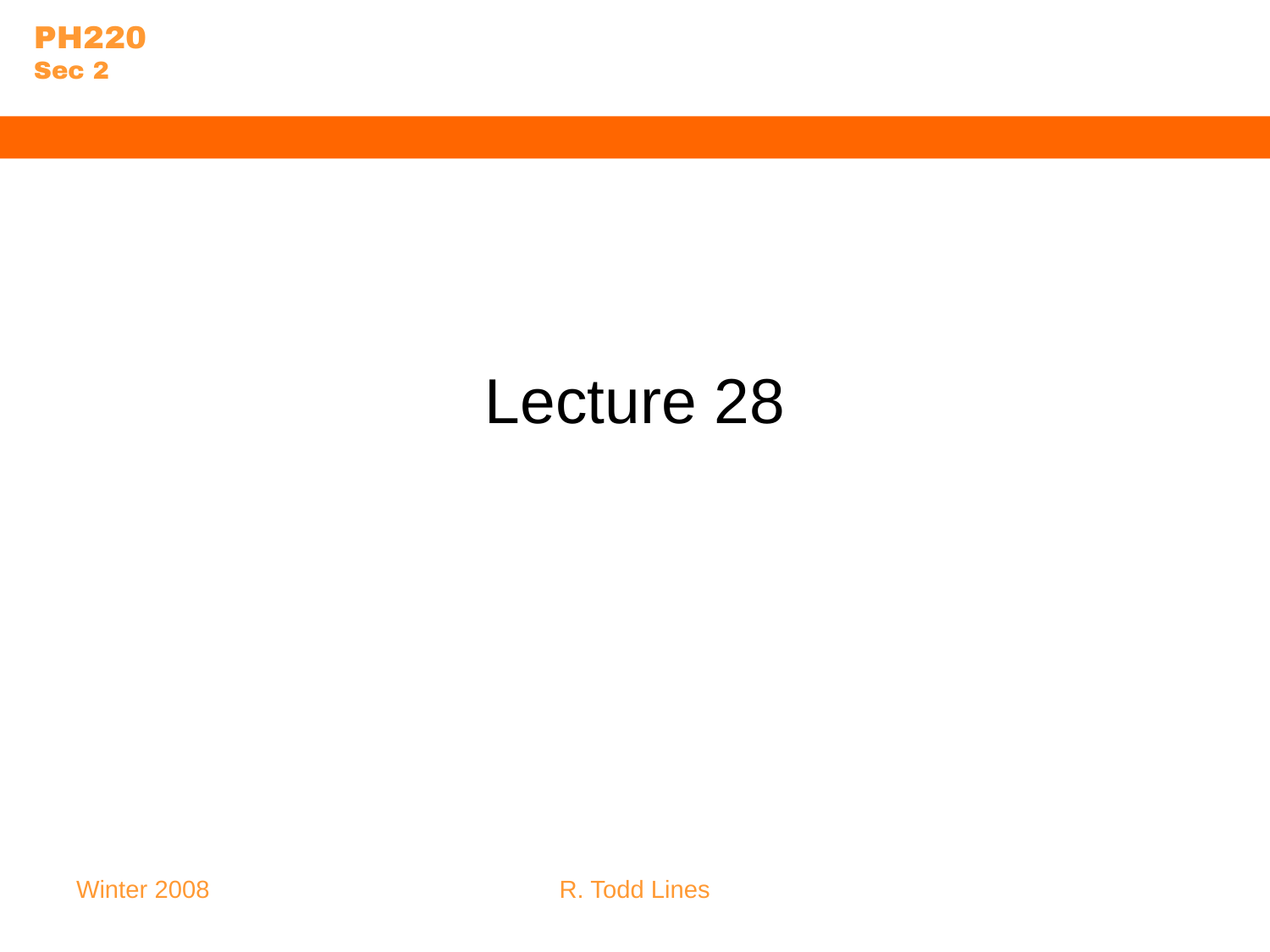

# Lecture 28

Winter 2008
R. Todd Lines